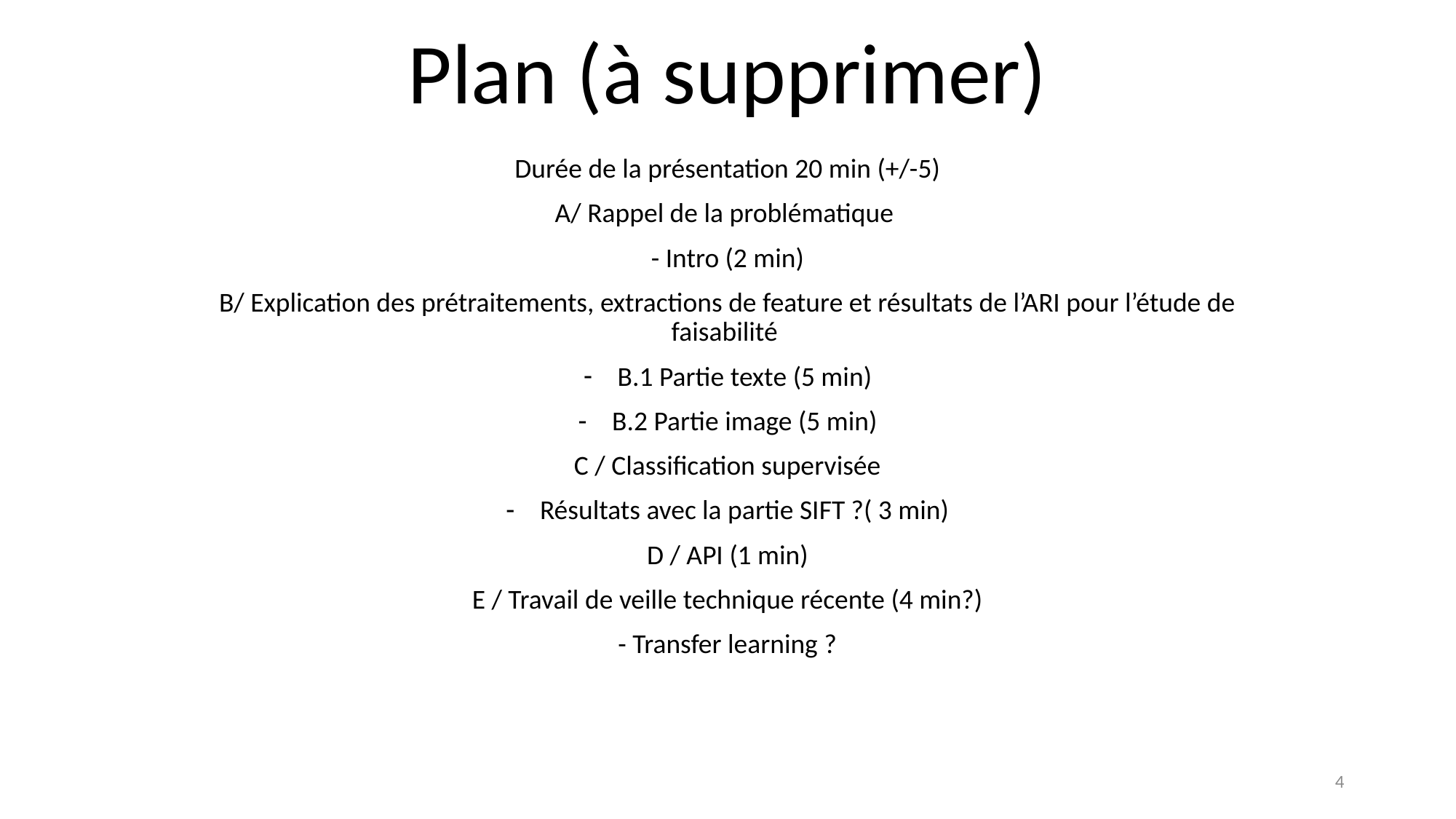

# Plan (à supprimer)
Durée de la présentation 20 min (+/-5)
A/ Rappel de la problématique
- Intro (2 min)
B/ Explication des prétraitements, extractions de feature et résultats de l’ARI pour l’étude de faisabilité
B.1 Partie texte (5 min)
B.2 Partie image (5 min)
C / Classification supervisée
Résultats avec la partie SIFT ?( 3 min)
D / API (1 min)
E / Travail de veille technique récente (4 min?)
- Transfer learning ?

4